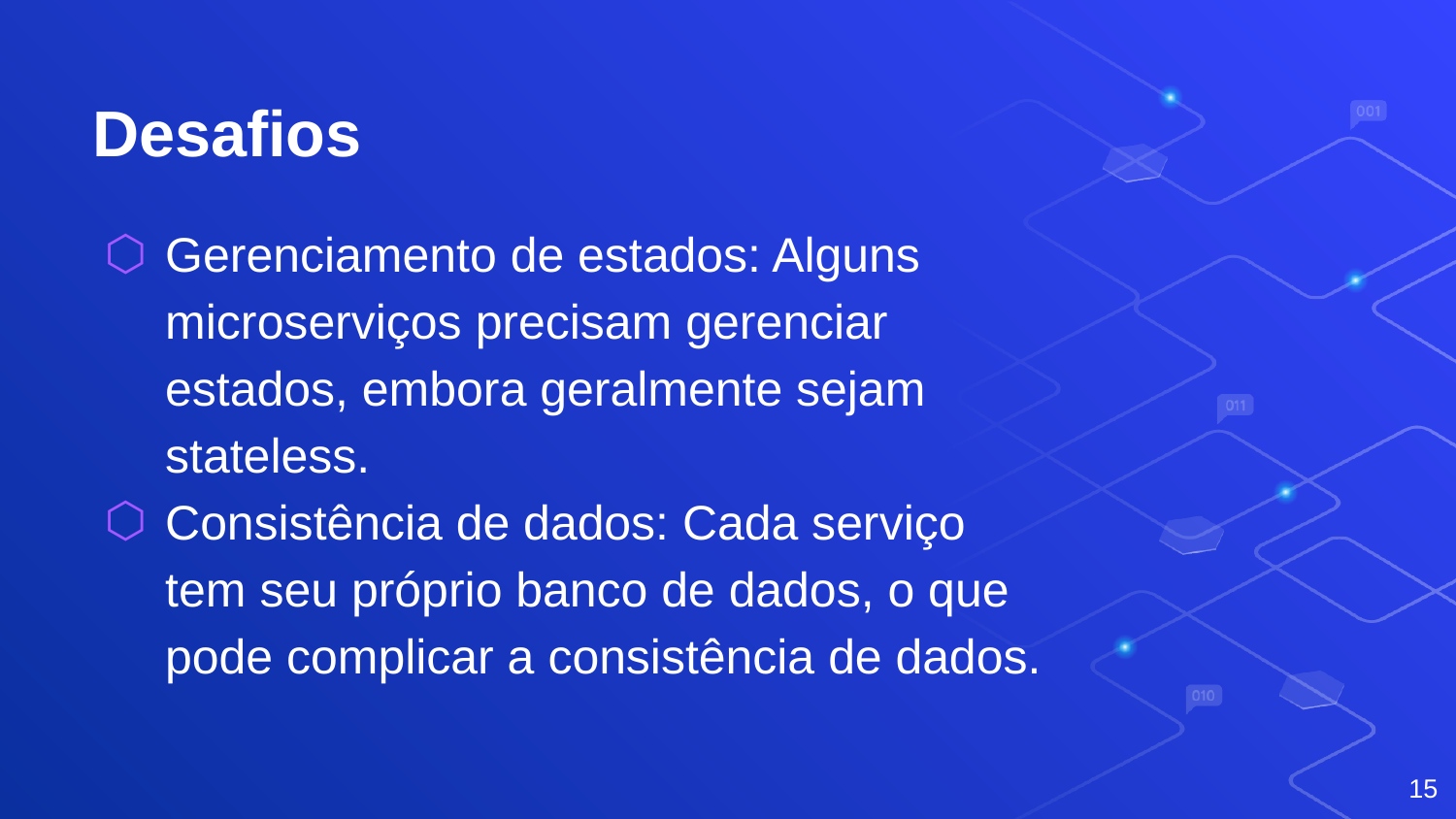

# Desafios
Gerenciamento de estados: Alguns microserviços precisam gerenciar estados, embora geralmente sejam stateless.
Consistência de dados: Cada serviço tem seu próprio banco de dados, o que pode complicar a consistência de dados.
15